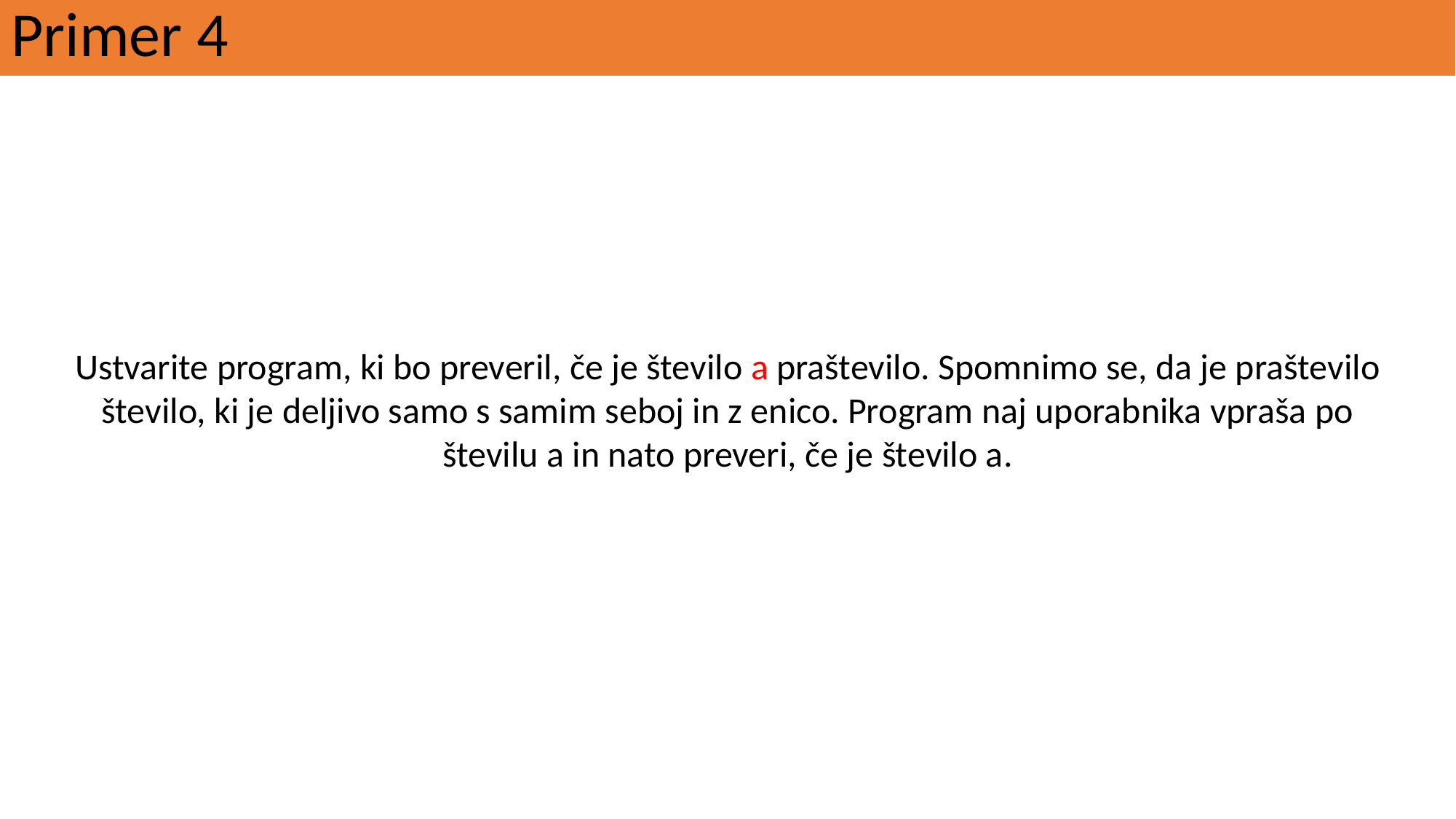

# Primer 4
Ustvarite program, ki bo preveril, če je število a praštevilo. Spomnimo se, da je praštevilo število, ki je deljivo samo s samim seboj in z enico. Program naj uporabnika vpraša po številu a in nato preveri, če je število a.